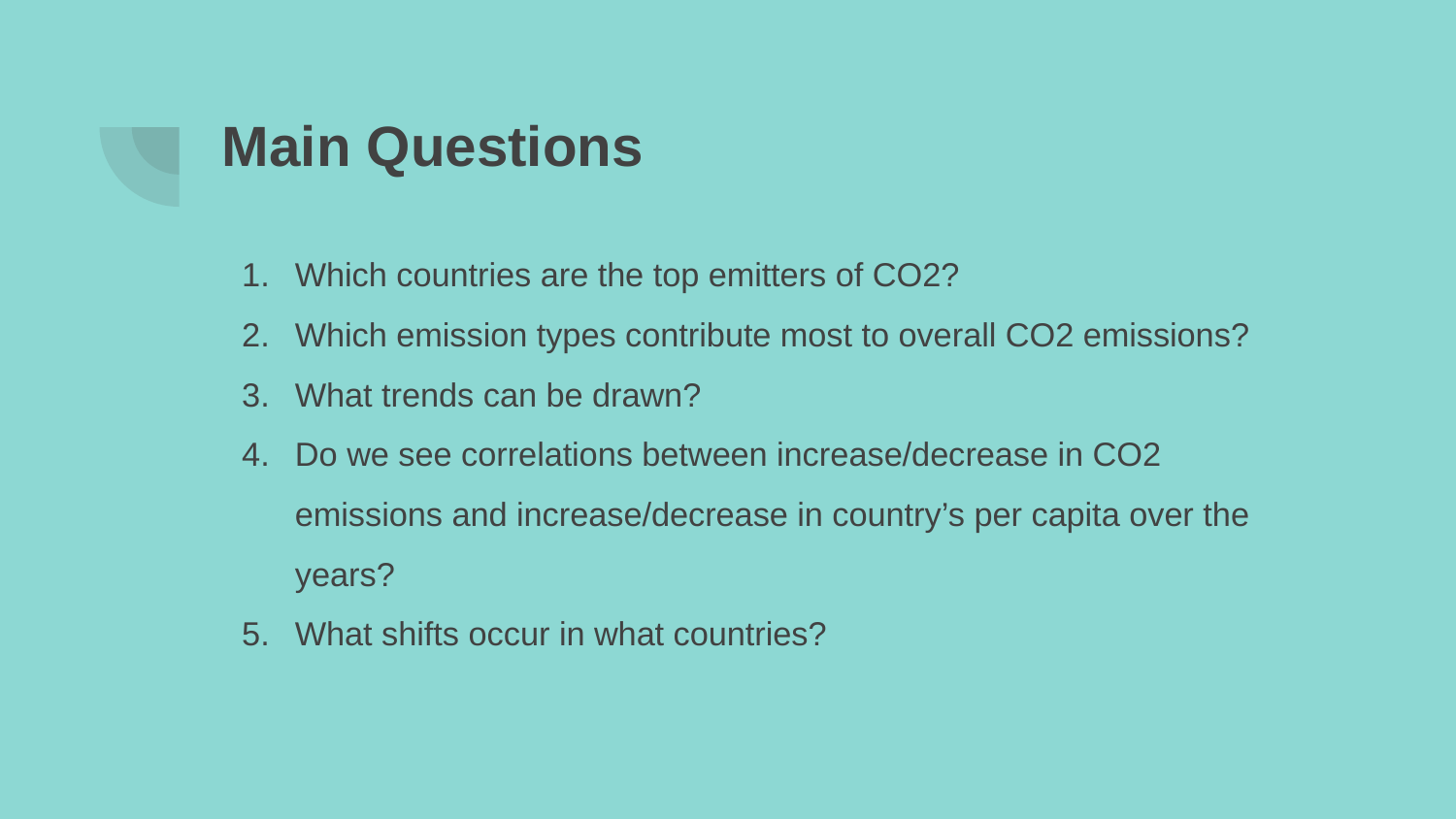

# Main Questions
Which countries are the top emitters of CO2?
Which emission types contribute most to overall CO2 emissions?
What trends can be drawn?
Do we see correlations between increase/decrease in CO2 emissions and increase/decrease in country’s per capita over the years?
What shifts occur in what countries?